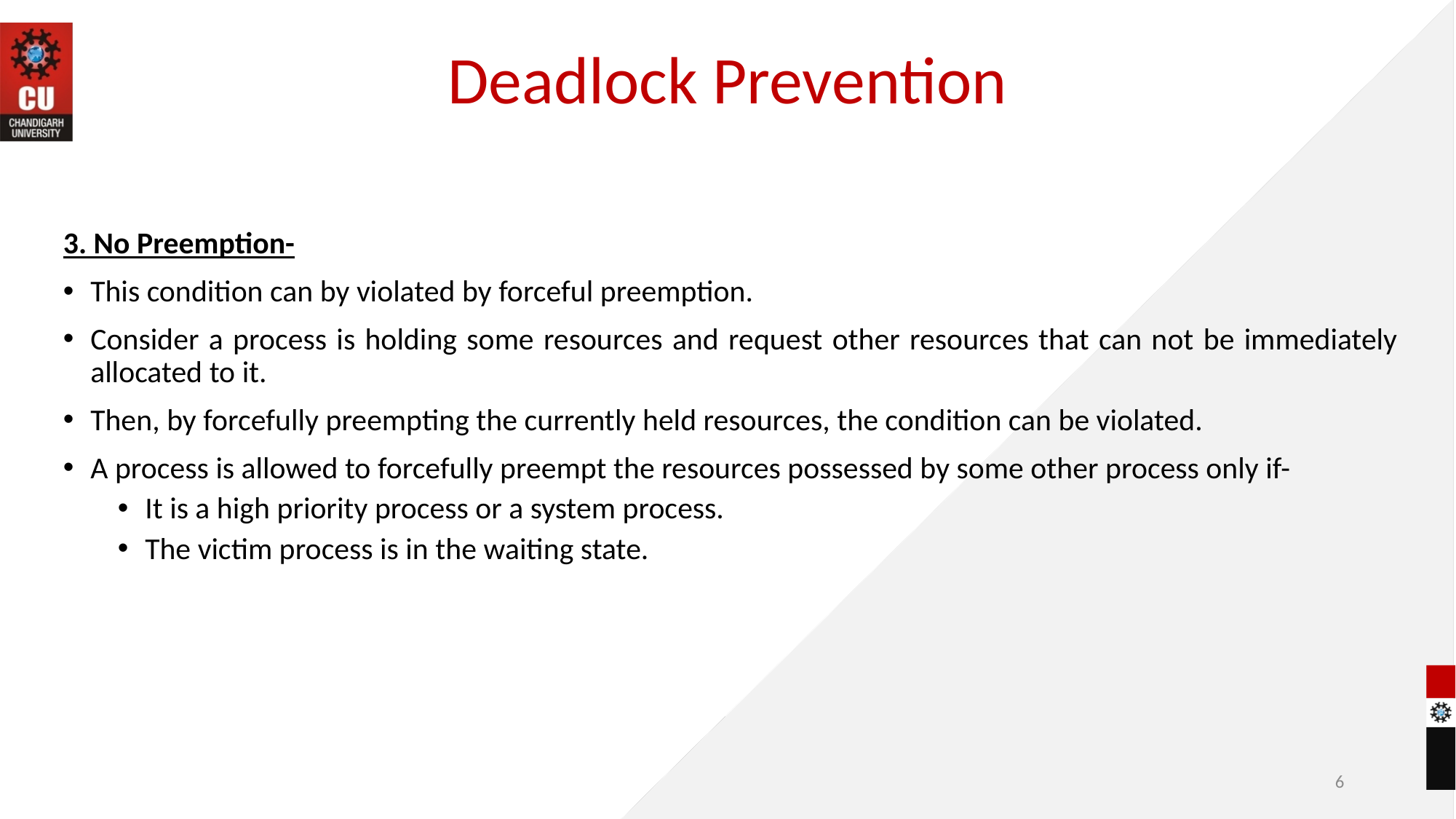

# Deadlock Prevention
3. No Preemption-
This condition can by violated by forceful preemption.
Consider a process is holding some resources and request other resources that can not be immediately allocated to it.
Then, by forcefully preempting the currently held resources, the condition can be violated.
A process is allowed to forcefully preempt the resources possessed by some other process only if-
It is a high priority process or a system process.
The victim process is in the waiting state.

6